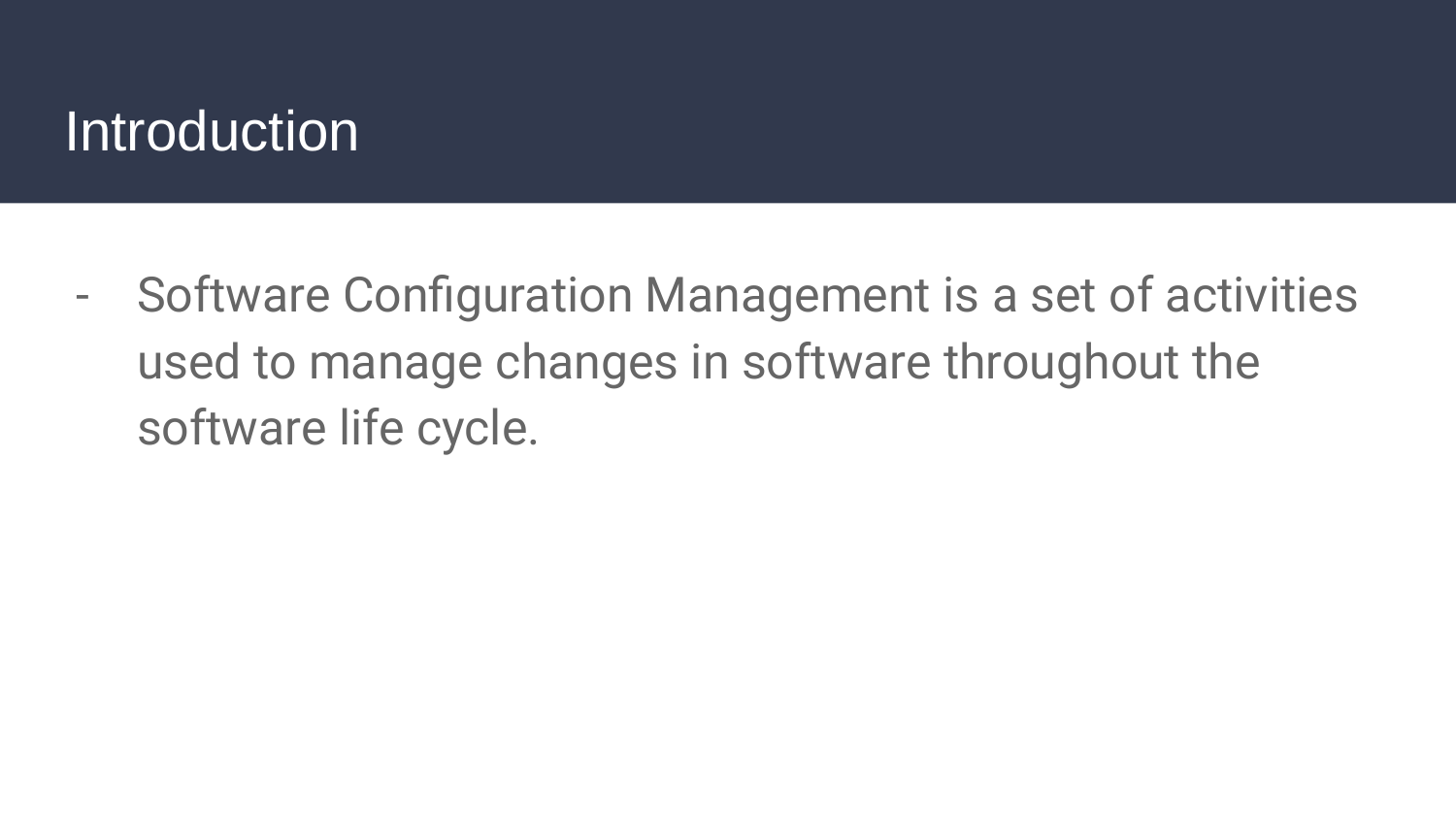

# Introduction
- 	Software Configuration Management is a set of activities used to manage changes in software throughout the software life cycle.